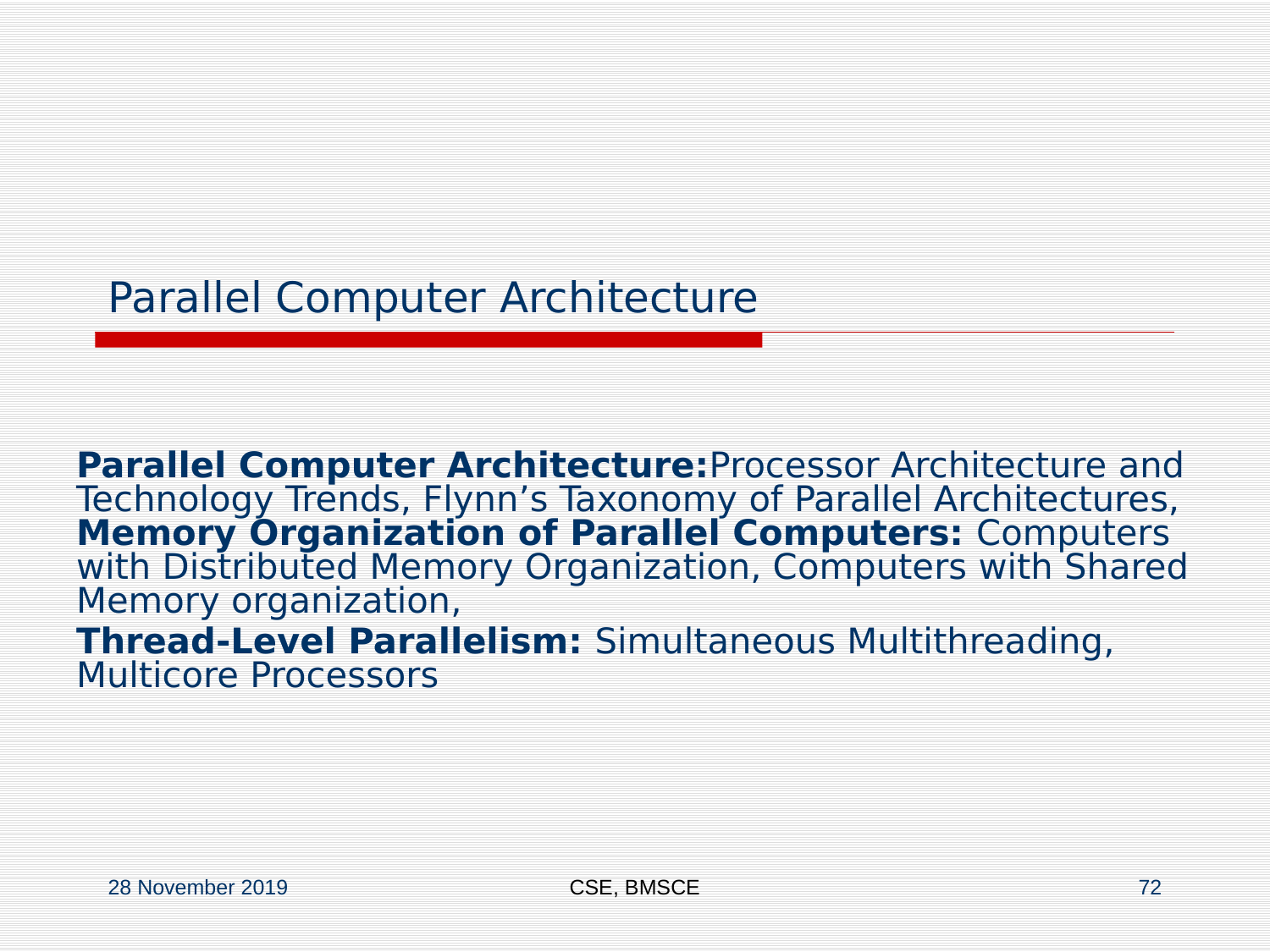

# Parallel Computer Architecture
Parallel Computer Architecture:Processor Architecture and Technology Trends, Flynn’s Taxonomy of Parallel Architectures, Memory Organization of Parallel Computers: Computers with Distributed Memory Organization, Computers with Shared Memory organization,
Thread-Level Parallelism: Simultaneous Multithreading, Multicore Processors

28 November 2019
CSE, BMSCE
72